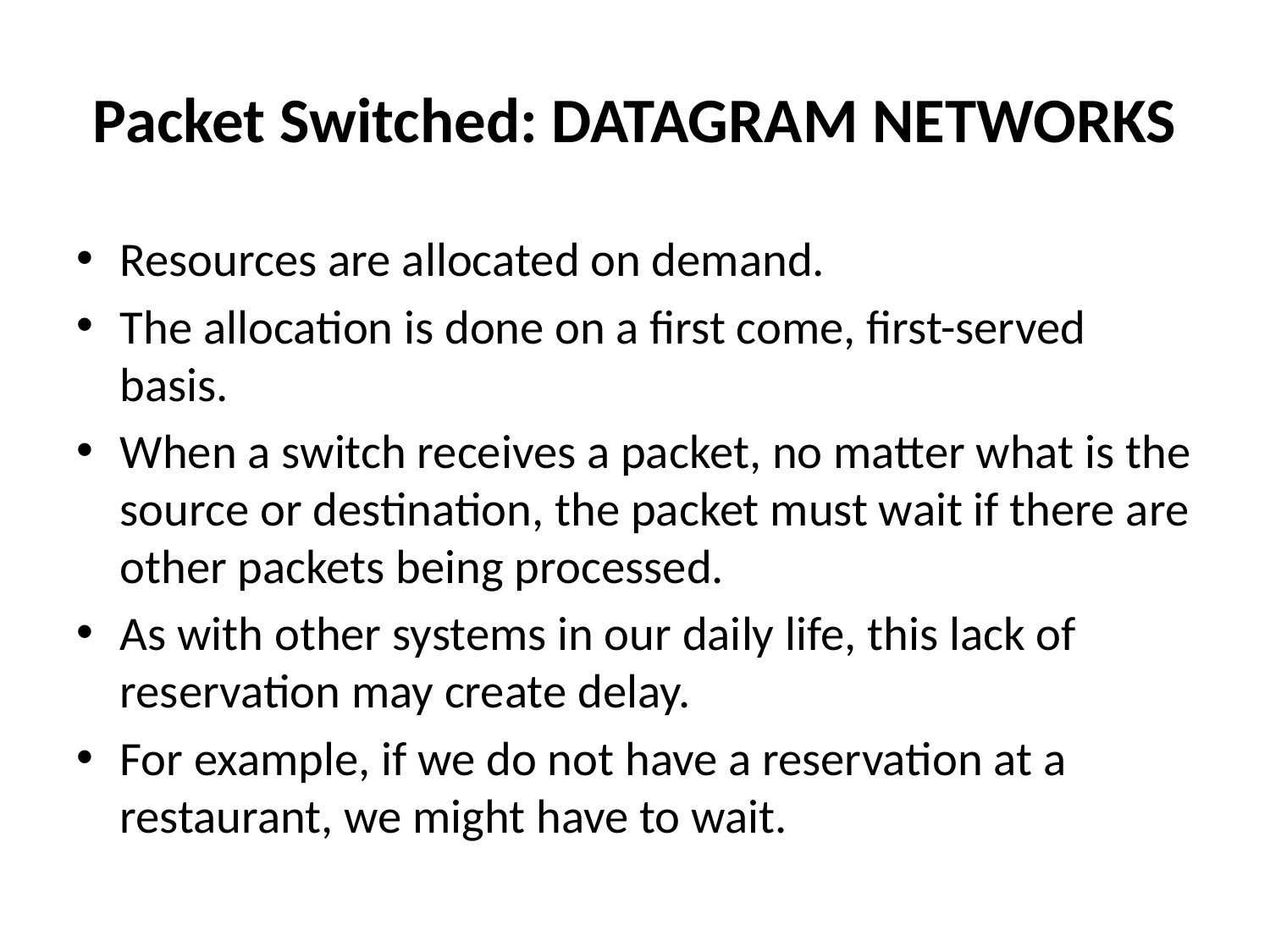

# Packet Switched: DATAGRAM NETWORKS
Resources are allocated on demand.
The allocation is done on a first come, first-served basis.
When a switch receives a packet, no matter what is the source or destination, the packet must wait if there are other packets being processed.
As with other systems in our daily life, this lack of reservation may create delay.
For example, if we do not have a reservation at a restaurant, we might have to wait.